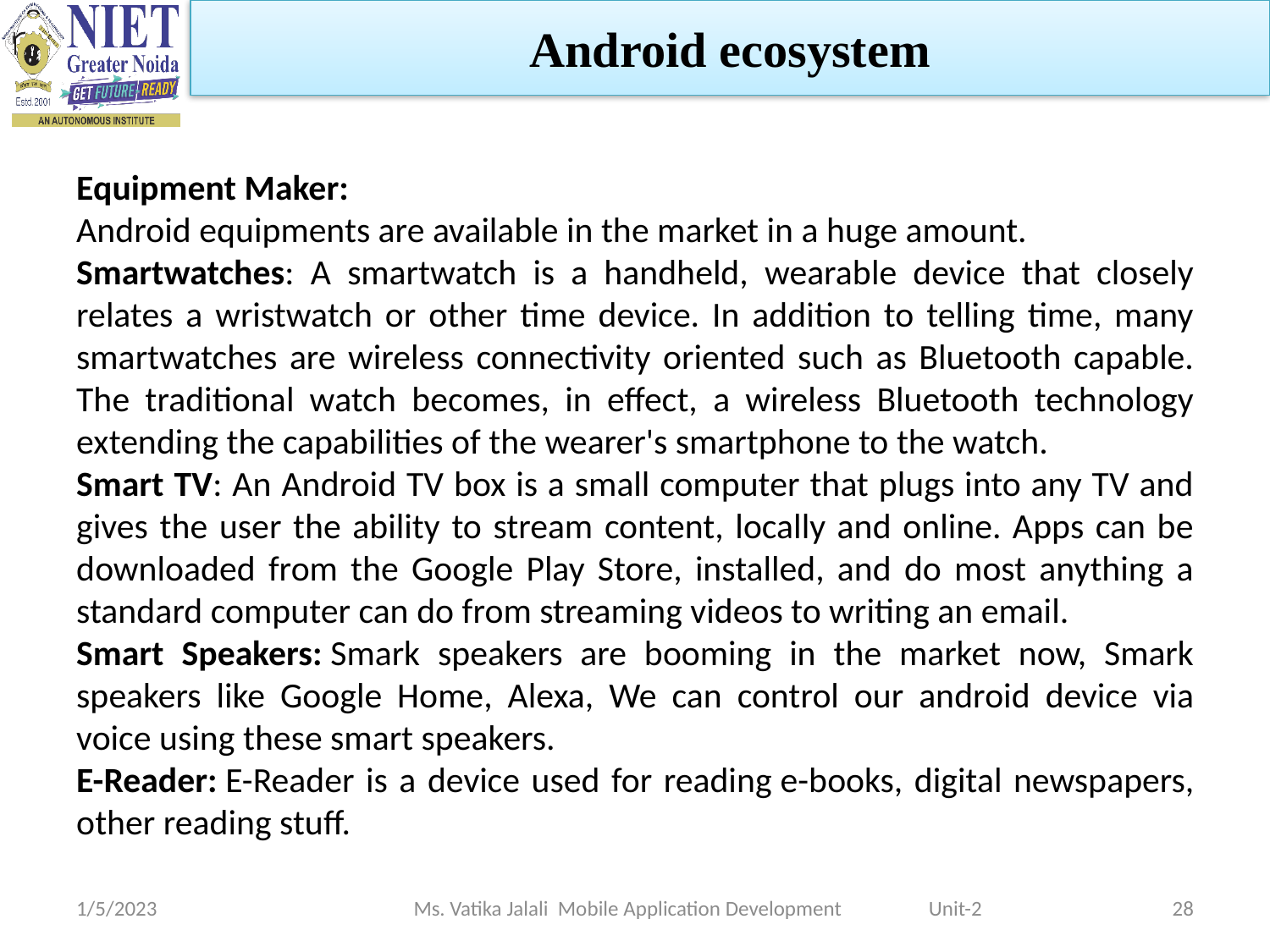

Android ecosystem

Equipment Maker:
Android equipments are available in the market in a huge amount.
Smartwatches: A smartwatch is a handheld, wearable device that closely relates a wristwatch or other time device. In addition to telling time, many smartwatches are wireless connectivity oriented such as Bluetooth capable. The traditional watch becomes, in effect, a wireless Bluetooth technology extending the capabilities of the wearer's smartphone to the watch.
Smart TV: An Android TV box is a small computer that plugs into any TV and gives the user the ability to stream content, locally and online. Apps can be downloaded from the Google Play Store, installed, and do most anything a standard computer can do from streaming videos to writing an email.
Smart Speakers: Smark speakers are booming in the market now, Smark speakers like Google Home, Alexa, We can control our android device via voice using these smart speakers.
E-Reader: E-Reader is a device used for reading e-books, digital newspapers, other reading stuff.
1/5/2023
Ms. Vatika Jalali  Mobile Application Development                  Unit-2
28